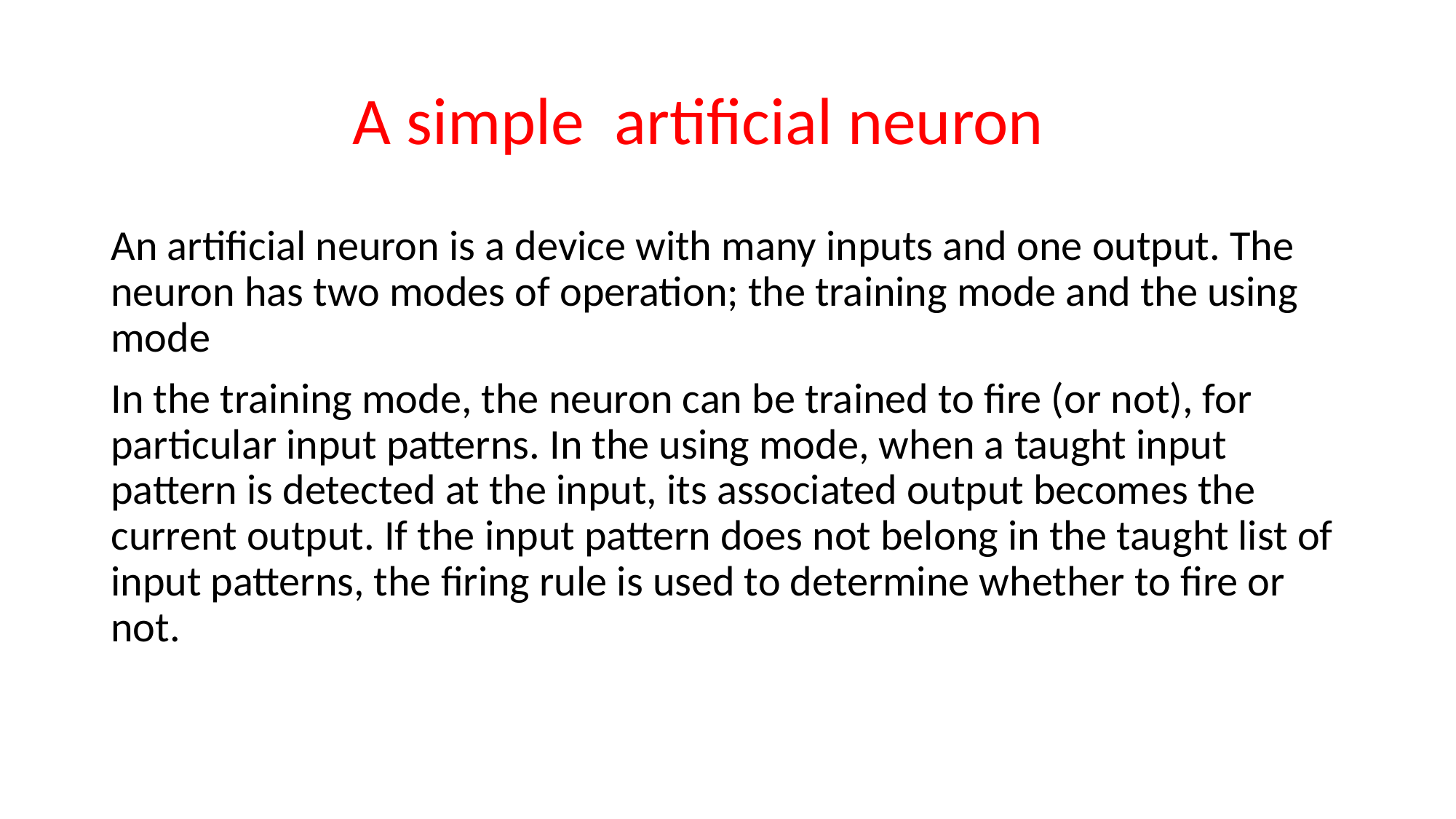

# A simple  artificial neuron
An artificial neuron is a device with many inputs and one output. The neuron has two modes of operation; the training mode and the using mode
In the training mode, the neuron can be trained to fire (or not), for particular input patterns. In the using mode, when a taught input pattern is detected at the input, its associated output becomes the current output. If the input pattern does not belong in the taught list of input patterns, the firing rule is used to determine whether to fire or not.